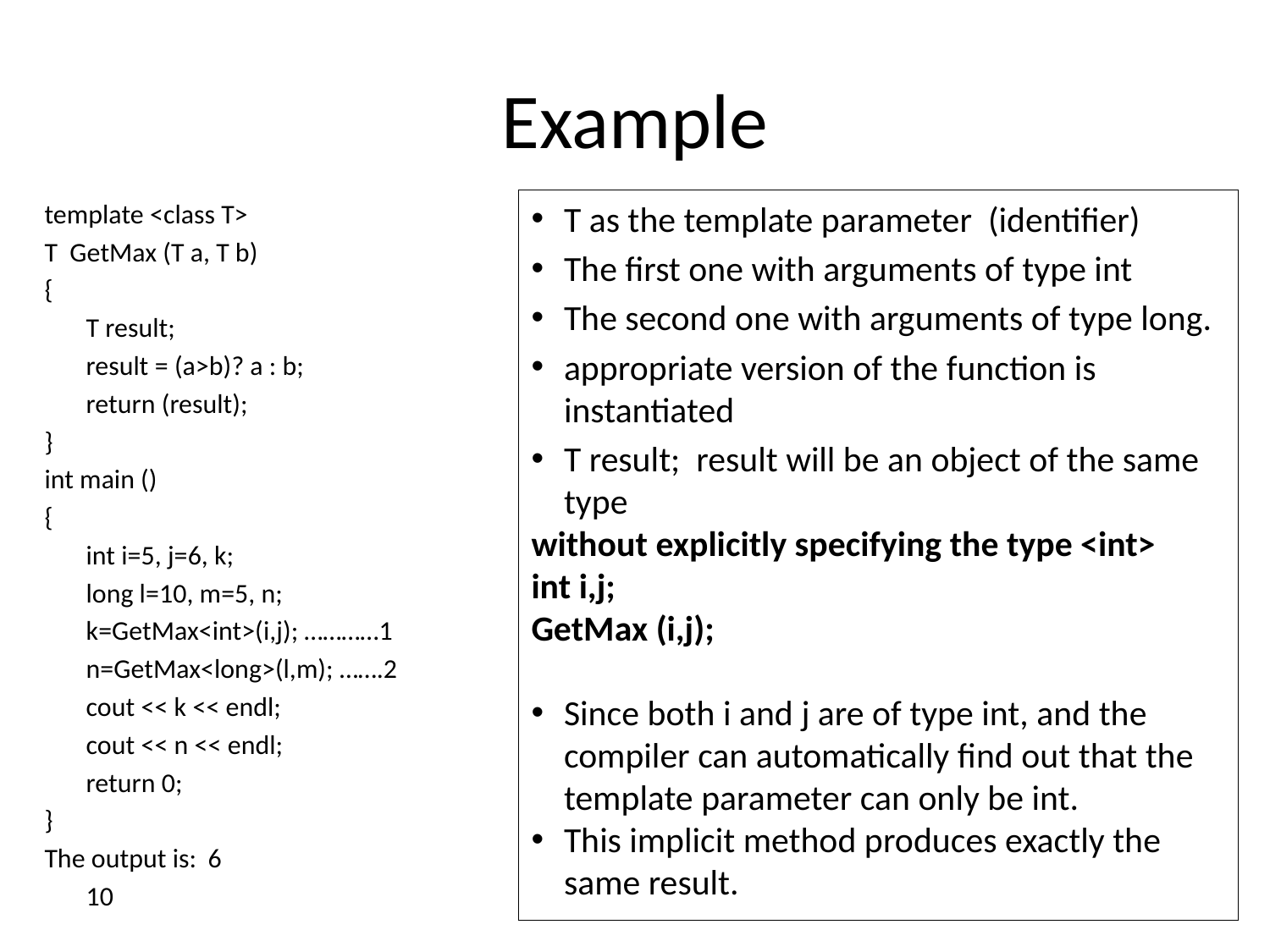

# Example
template <class T>
T  GetMax (T a, T b)
{
	T result;
	result = (a>b)? a : b;
	return (result);
}
int main ()
{
	int i=5, j=6, k;
	long l=10, m=5, n;
	k=GetMax<int>(i,j); …………1
	n=GetMax<long>(l,m); …….2
	cout << k << endl;
	cout << n << endl;
	return 0;
}
The output is: 	6
			10
T as the template parameter  (identifier)
The first one with arguments of type int
The second one with arguments of type long.
appropriate version of the function is instantiated
T result;  result will be an object of the same type
without explicitly specifying the type <int>
int i,j;
GetMax (i,j);

Since both i and j are of type int, and the compiler can automatically find out that the template parameter can only be int.
This implicit method produces exactly the same result.